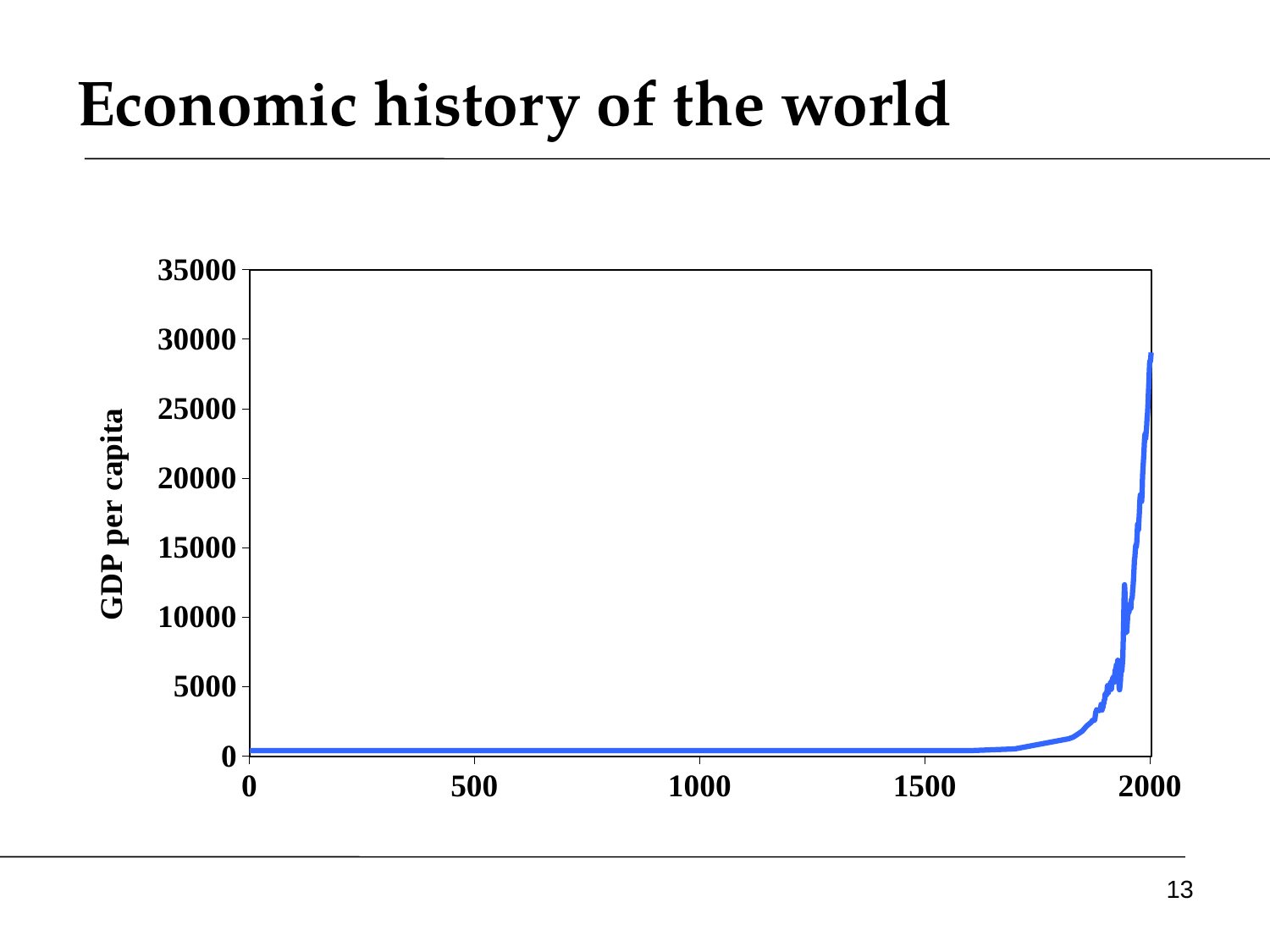

# Economic history of the world

### Chart

| Category | US GDP/CAP |
|---|---|
13